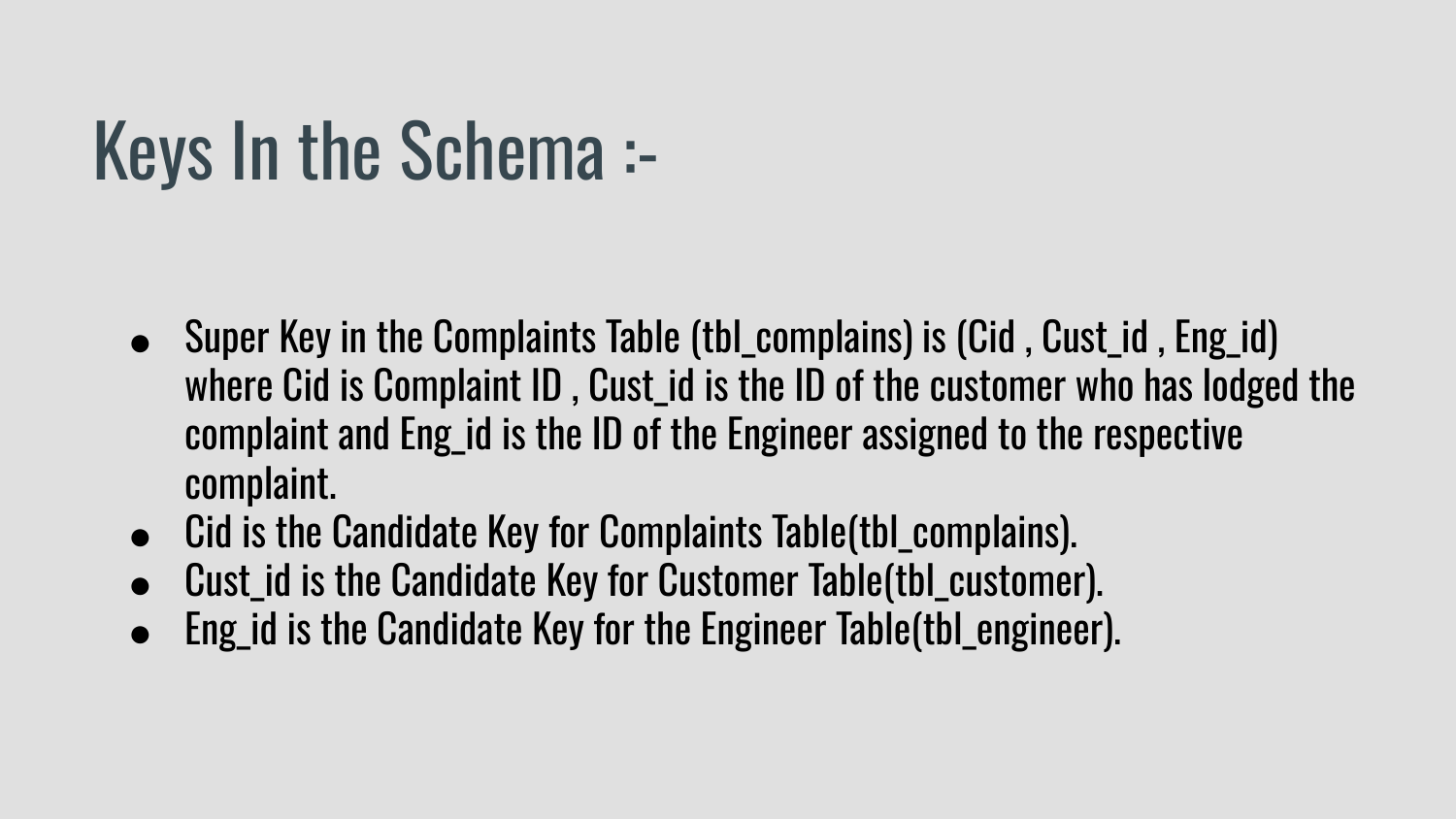

# Keys In the Schema :-
Super Key in the Complaints Table (tbl_complains) is (Cid , Cust_id , Eng_id) where Cid is Complaint ID , Cust_id is the ID of the customer who has lodged the complaint and Eng_id is the ID of the Engineer assigned to the respective complaint.
Cid is the Candidate Key for Complaints Table(tbl_complains).
Cust_id is the Candidate Key for Customer Table(tbl_customer).
Eng_id is the Candidate Key for the Engineer Table(tbl_engineer).